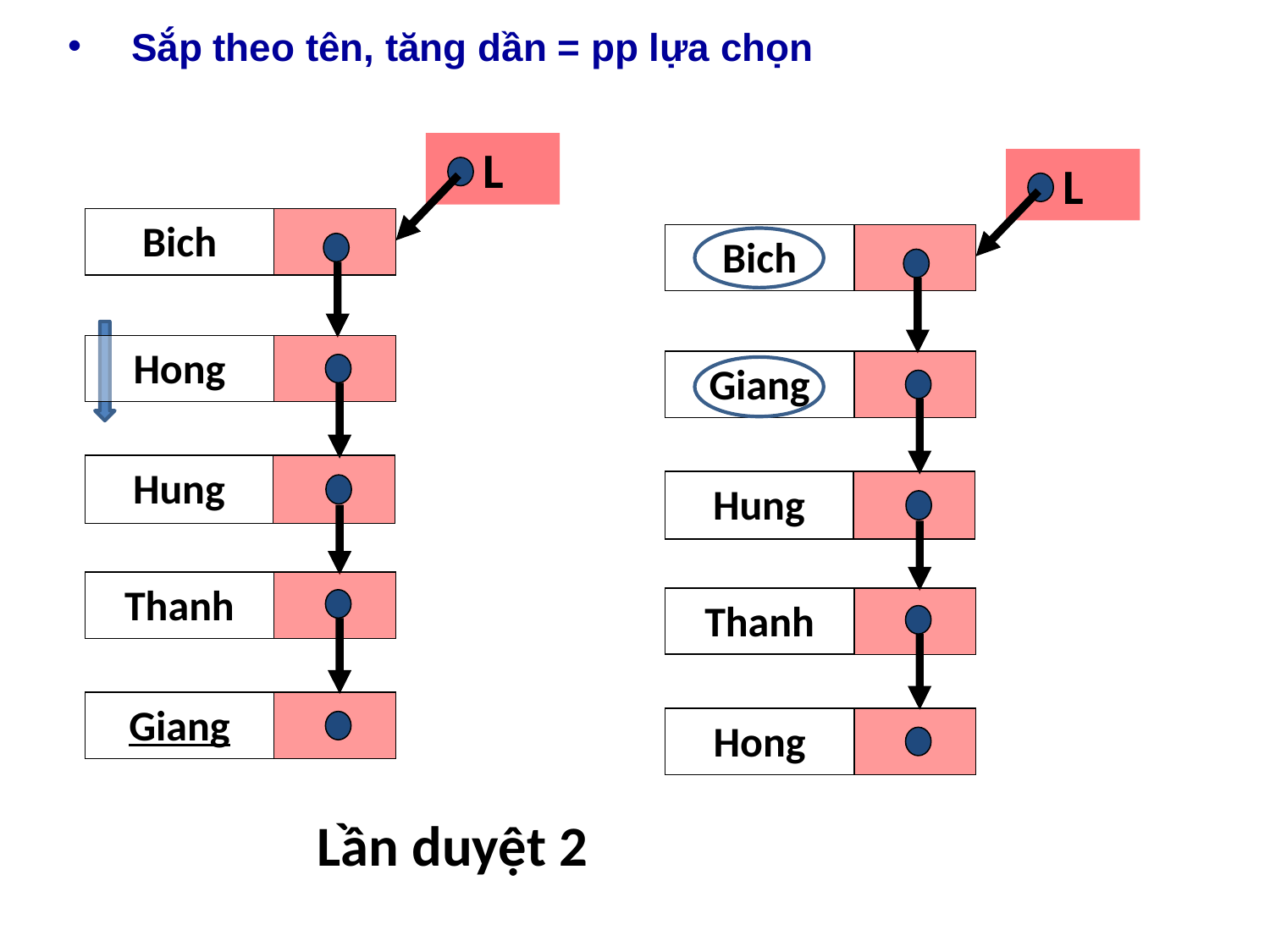

Sắp theo tên, tăng dần = pp lựa chọn
    L

Bich

Hong

Hung

Thanh

Giang

    L

Bich

Giang

Hung

Thanh

Hong

Lần duyệt 2